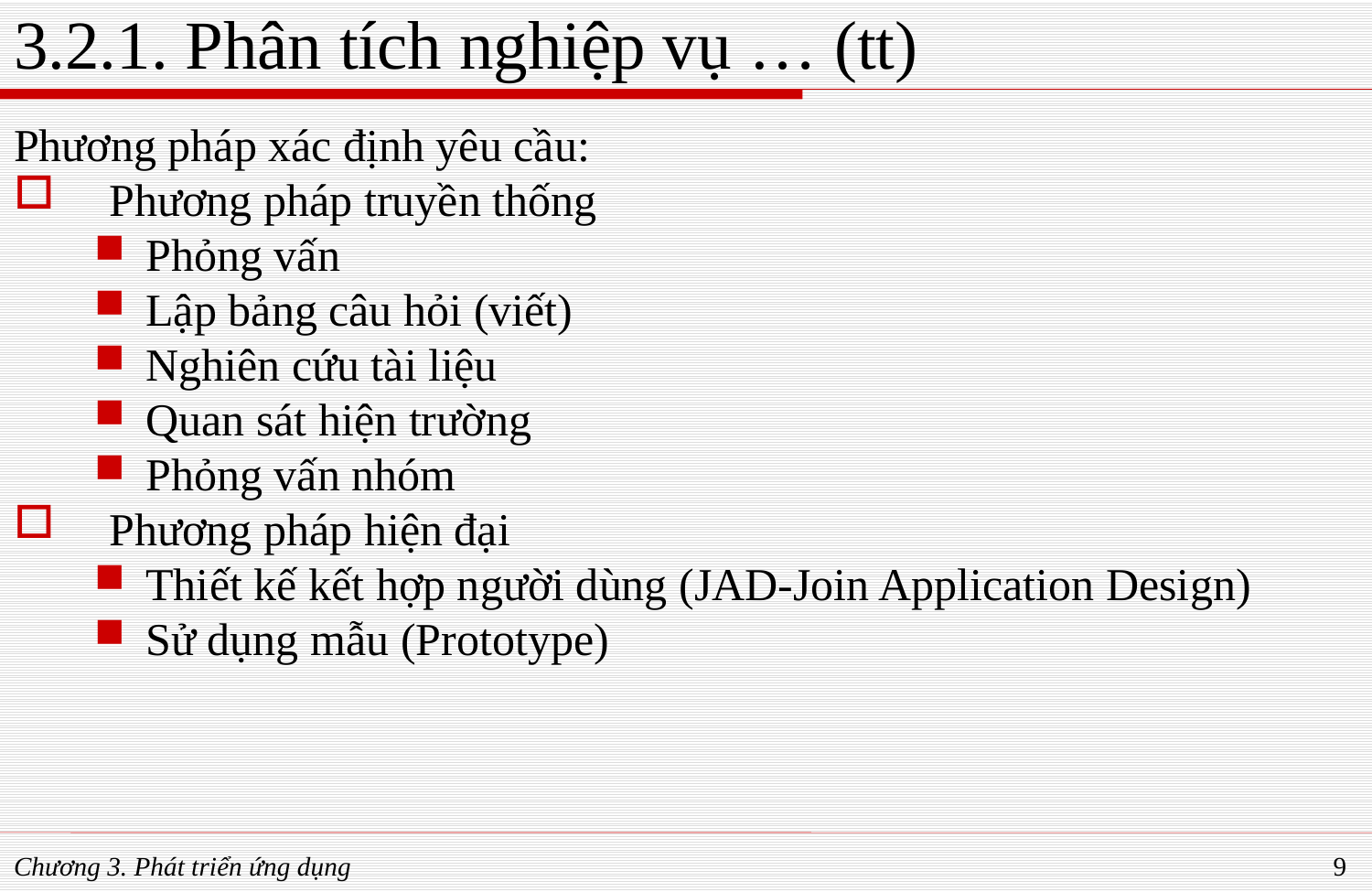

# 3.2.1. Phân tích nghiệp vụ … (tt)
Phương pháp xác định yêu cầu:
Phương pháp truyền thống
Phỏng vấn
Lập bảng câu hỏi (viết)
Nghiên cứu tài liệu
Quan sát hiện trường
Phỏng vấn nhóm
Phương pháp hiện đại
Thiết kế kết hợp người dùng (JAD-Join Application Design)
Sử dụng mẫu (Prototype)

Chương 3. Phát triển ứng dụng
9